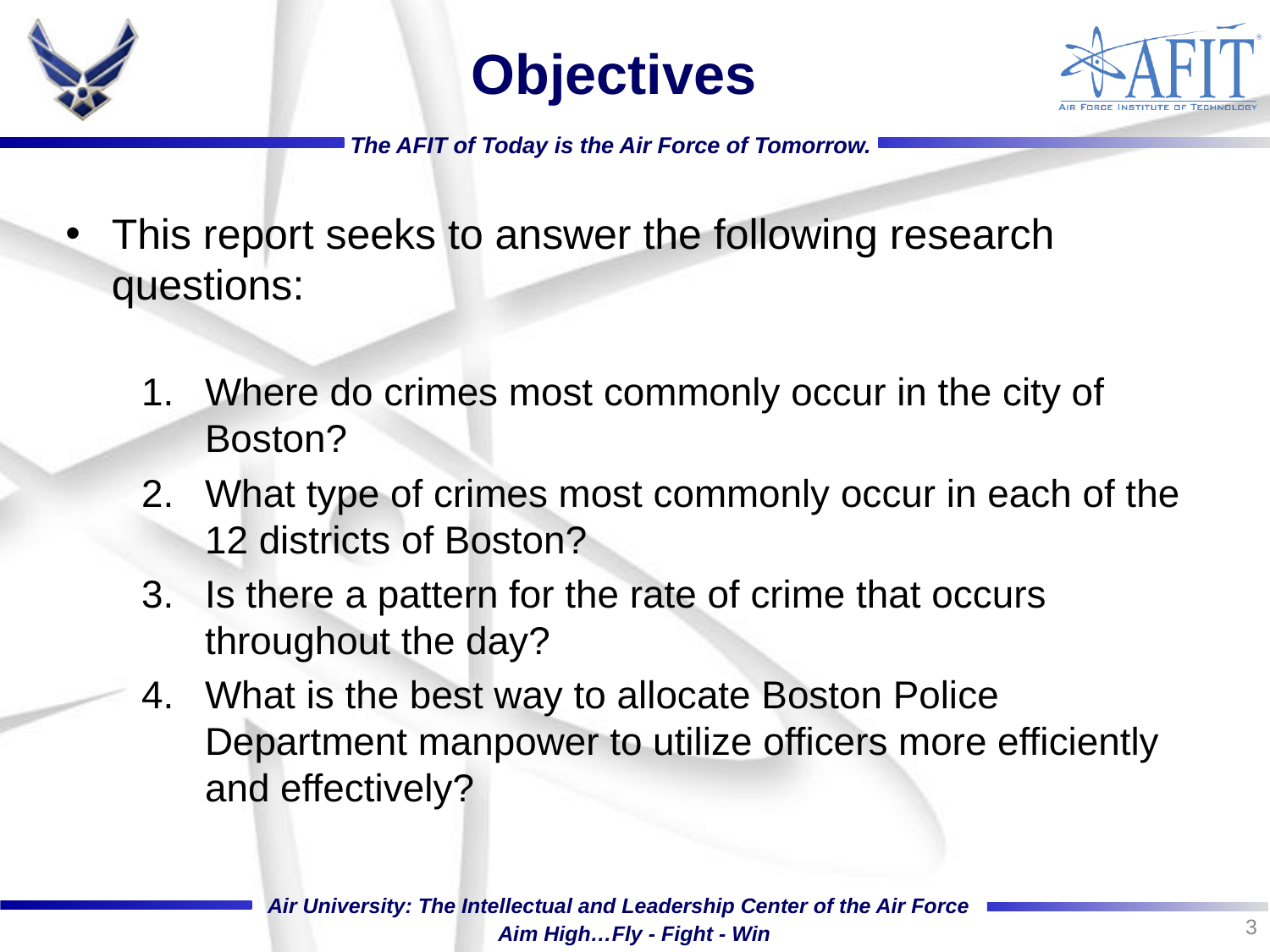

# Objectives
This report seeks to answer the following research questions:

Where do crimes most commonly occur in the city of Boston?
What type of crimes most commonly occur in each of the 12 districts of Boston?
Is there a pattern for the rate of crime that occurs throughout the day?
What is the best way to allocate Boston Police Department manpower to utilize officers more efficiently and effectively?

3